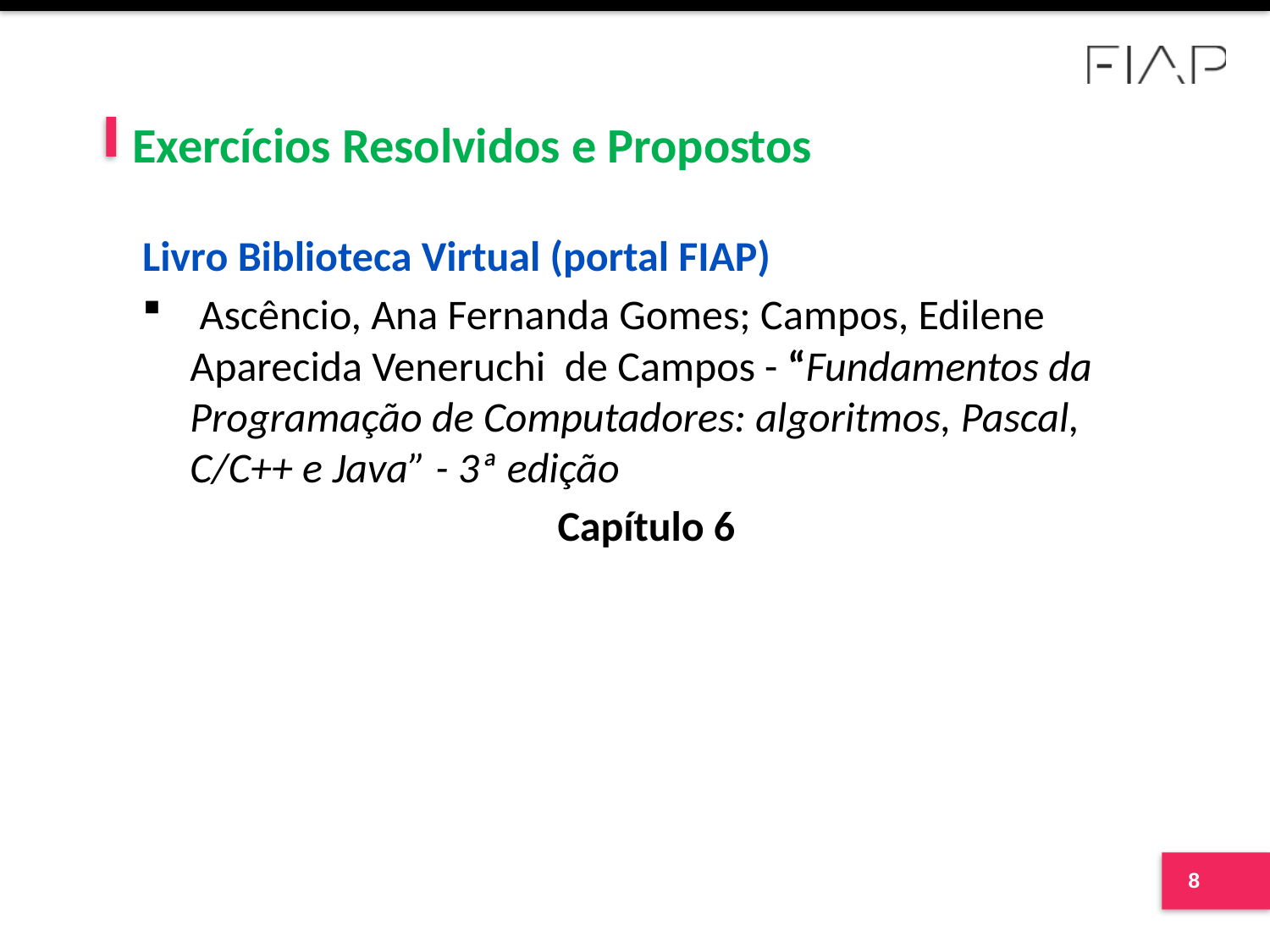

# Exercícios Resolvidos e Propostos
Livro Biblioteca Virtual (portal FIAP)
 Ascêncio, Ana Fernanda Gomes; Campos, Edilene Aparecida Veneruchi  de Campos - “Fundamentos da Programação de Computadores: algoritmos, Pascal, C/C++ e Java” - 3ª edição
Capítulo 6